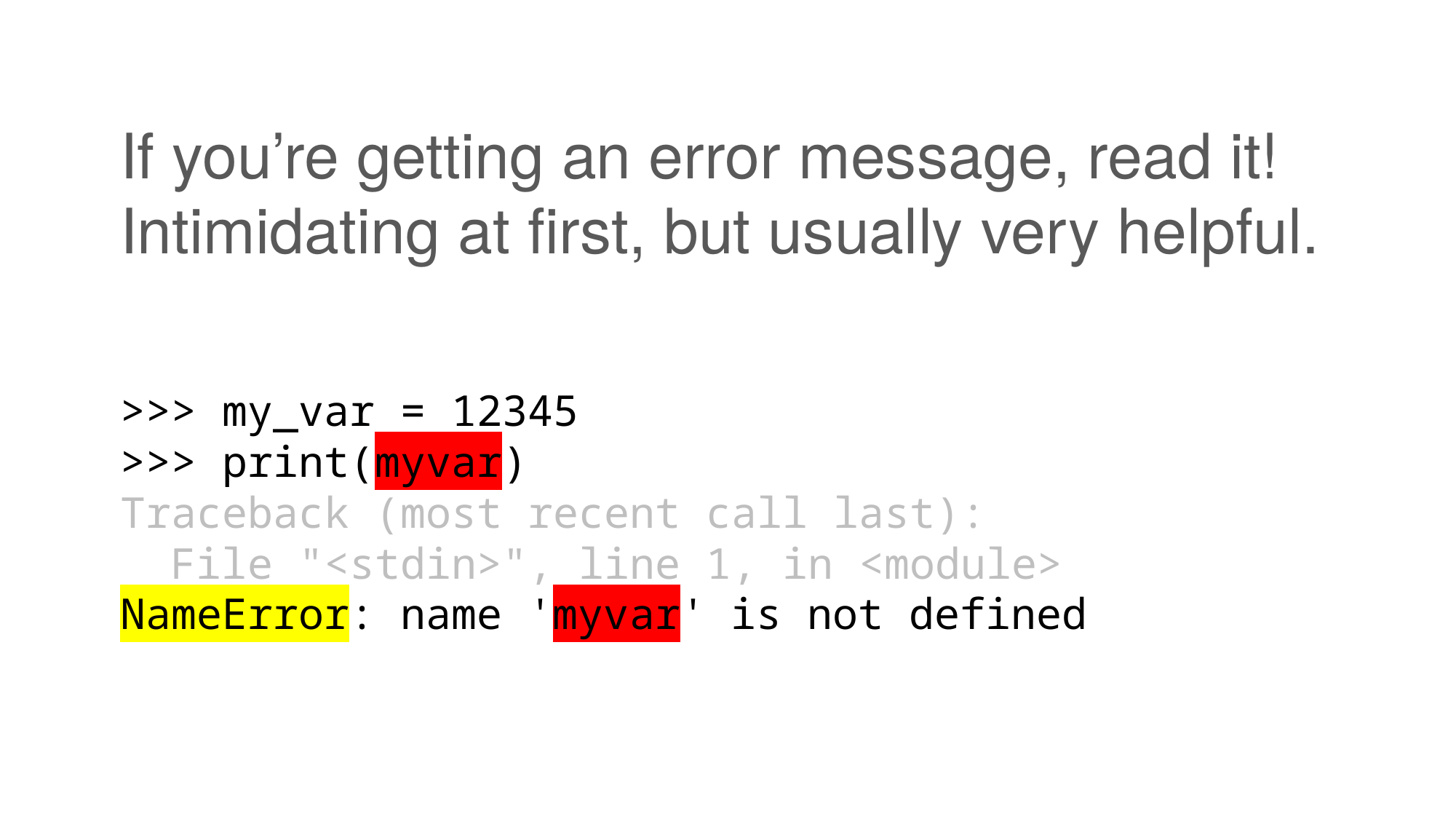

# If you’re getting an error message, read it!  Intimidating at first, but usually very helpful.

>>> my_var = 12345
>>> print(myvar)
Traceback (most recent call last):
  File "<stdin>", line 1, in <module>
NameError: name 'myvar' is not defined